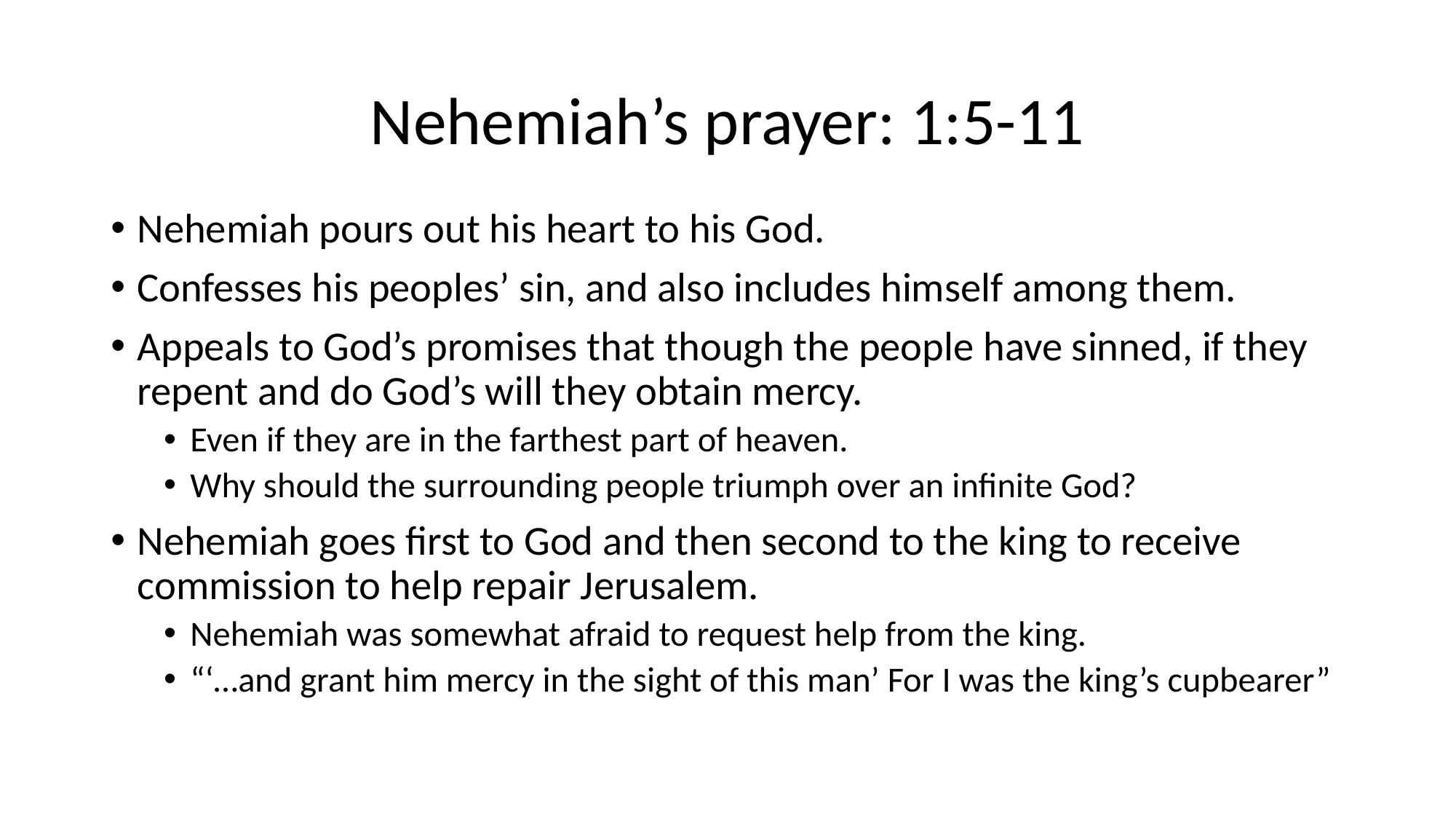

# Nehemiah’s prayer: 1:5-11
Nehemiah pours out his heart to his God.
Confesses his peoples’ sin, and also includes himself among them.
Appeals to God’s promises that though the people have sinned, if they repent and do God’s will they obtain mercy.
Even if they are in the farthest part of heaven.
Why should the surrounding people triumph over an infinite God?
Nehemiah goes first to God and then second to the king to receive commission to help repair Jerusalem.
Nehemiah was somewhat afraid to request help from the king.
“‘…and grant him mercy in the sight of this man’ For I was the king’s cupbearer”